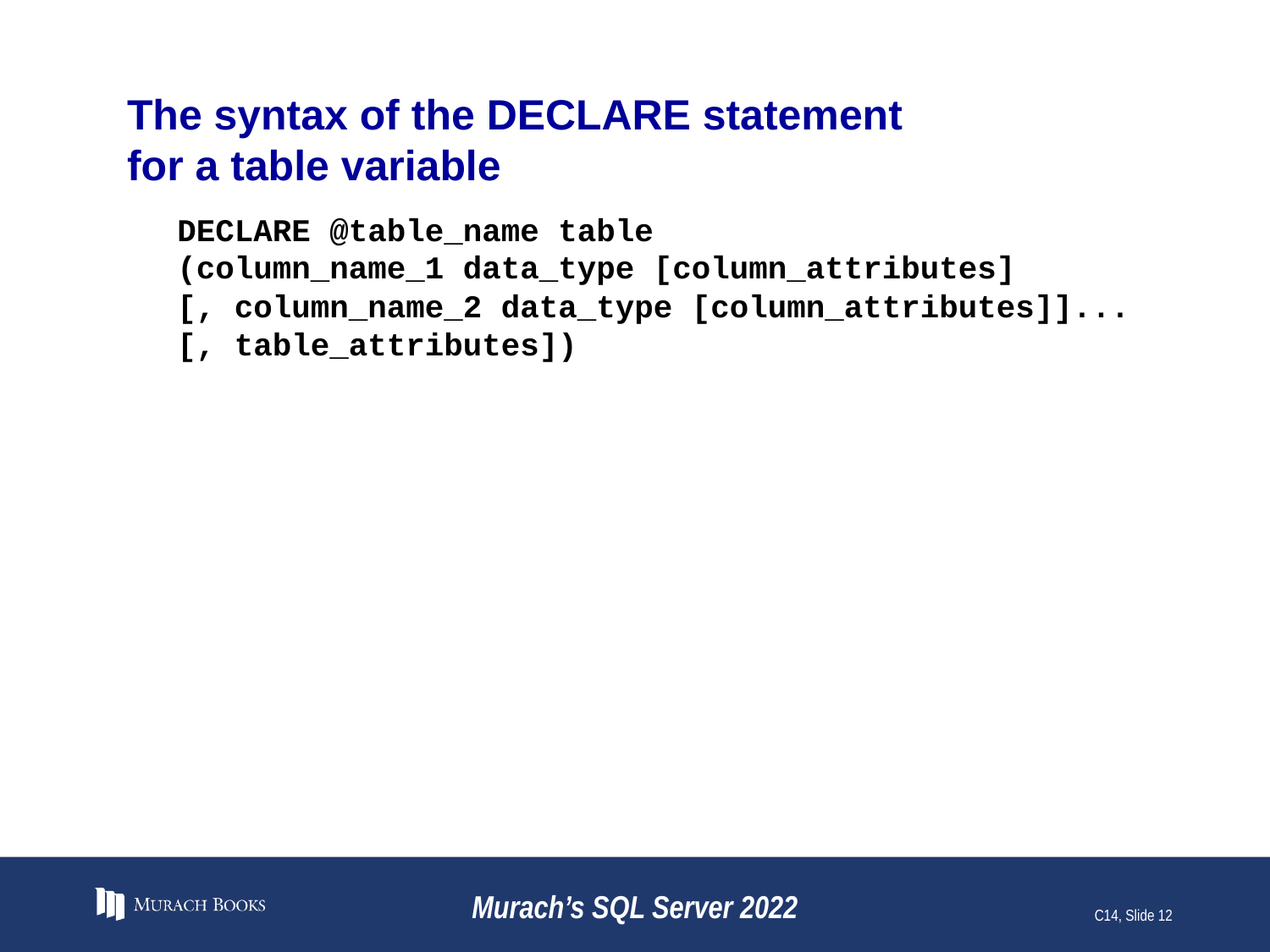

# The syntax of the DECLARE statement for a table variable
DECLARE @table_name table
(column_name_1 data_type [column_attributes]
[, column_name_2 data_type [column_attributes]]...
[, table_attributes])

Murach’s SQL Server 2022

C14, Slide 12